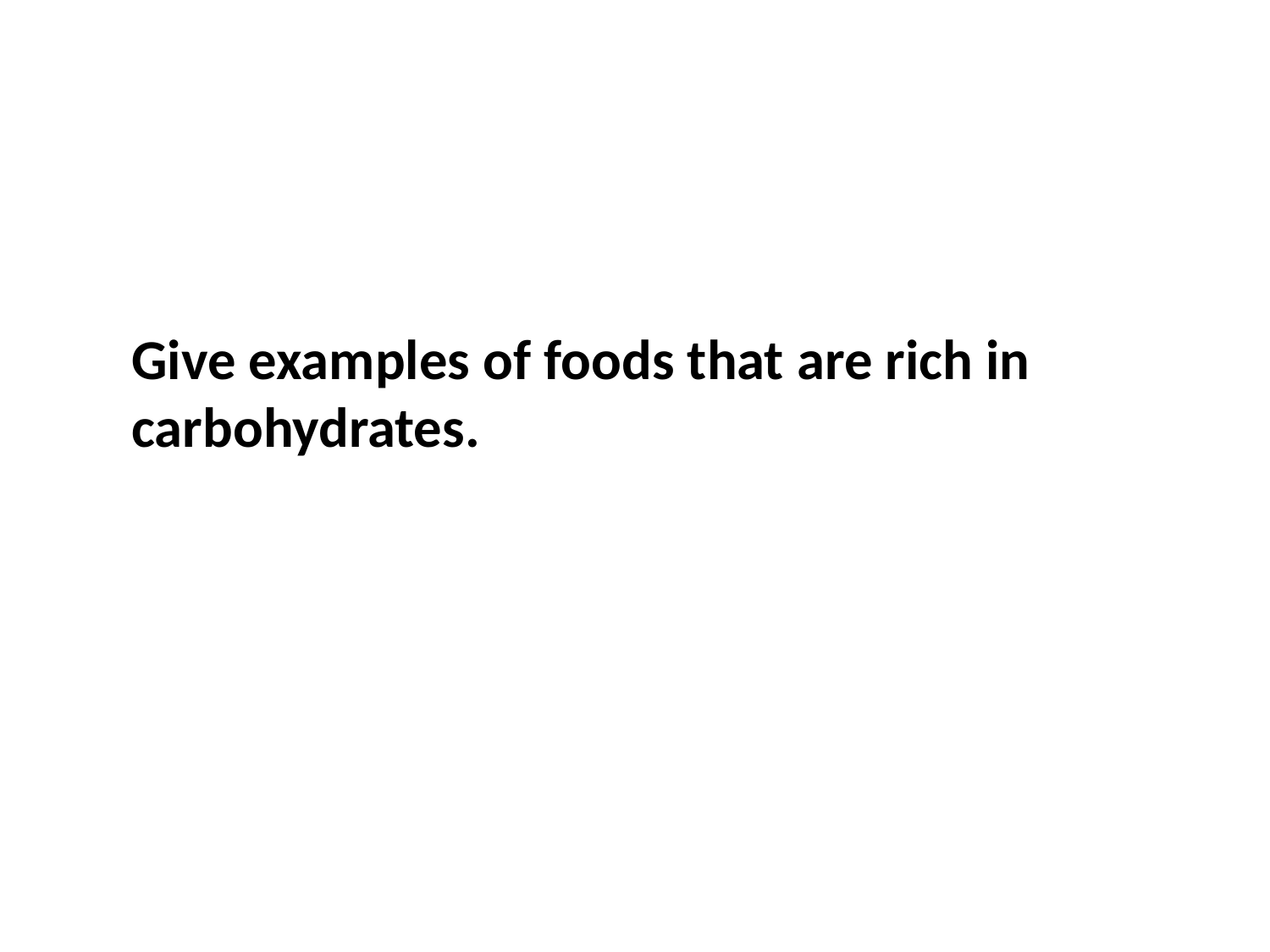

Give examples of foods that are rich in carbohydrates.